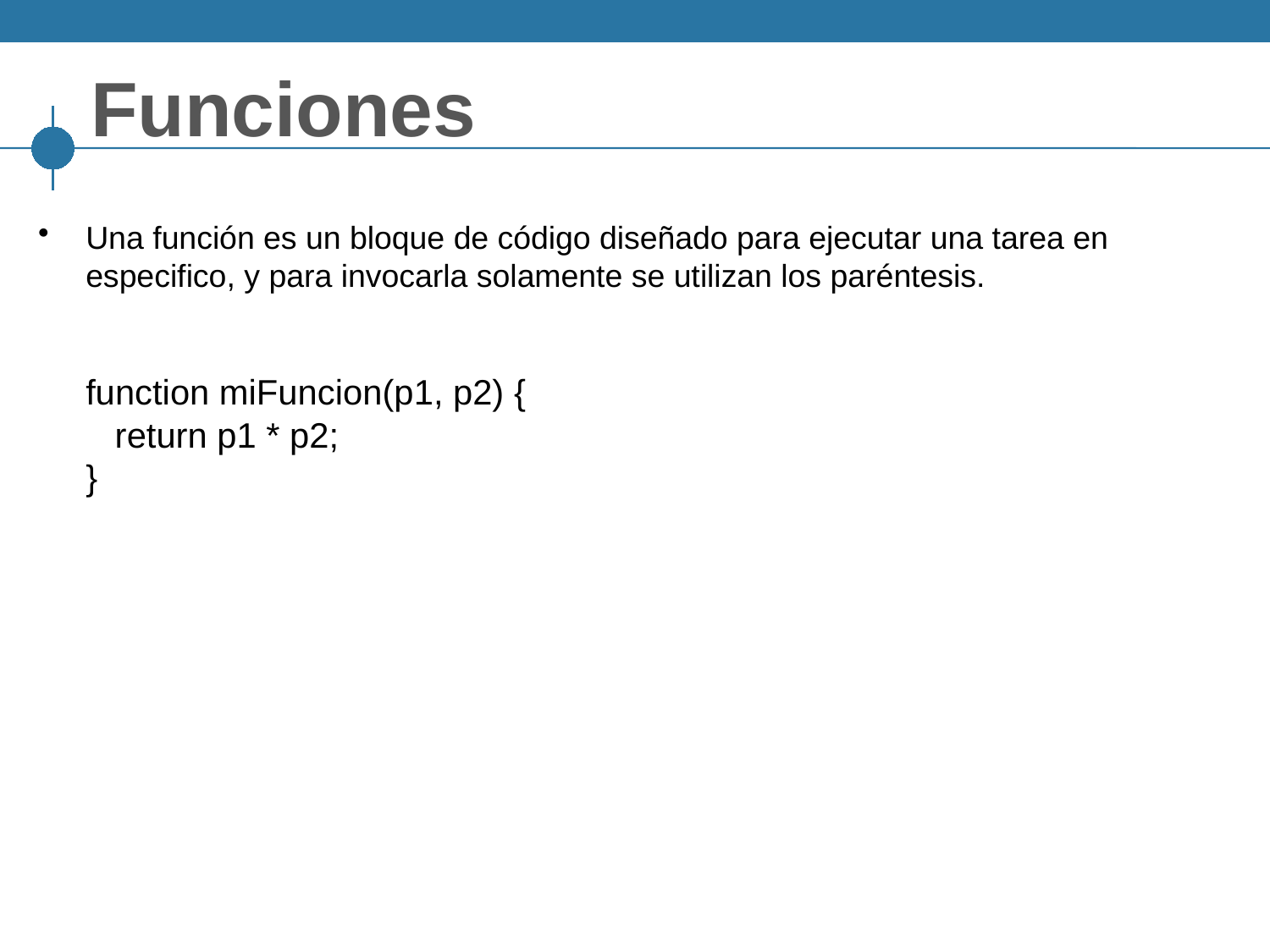

# Funciones
Una función es un bloque de código diseñado para ejecutar una tarea en especifico, y para invocarla solamente se utilizan los paréntesis.
function miFuncion(p1, p2) {
   return p1 * p2;
}